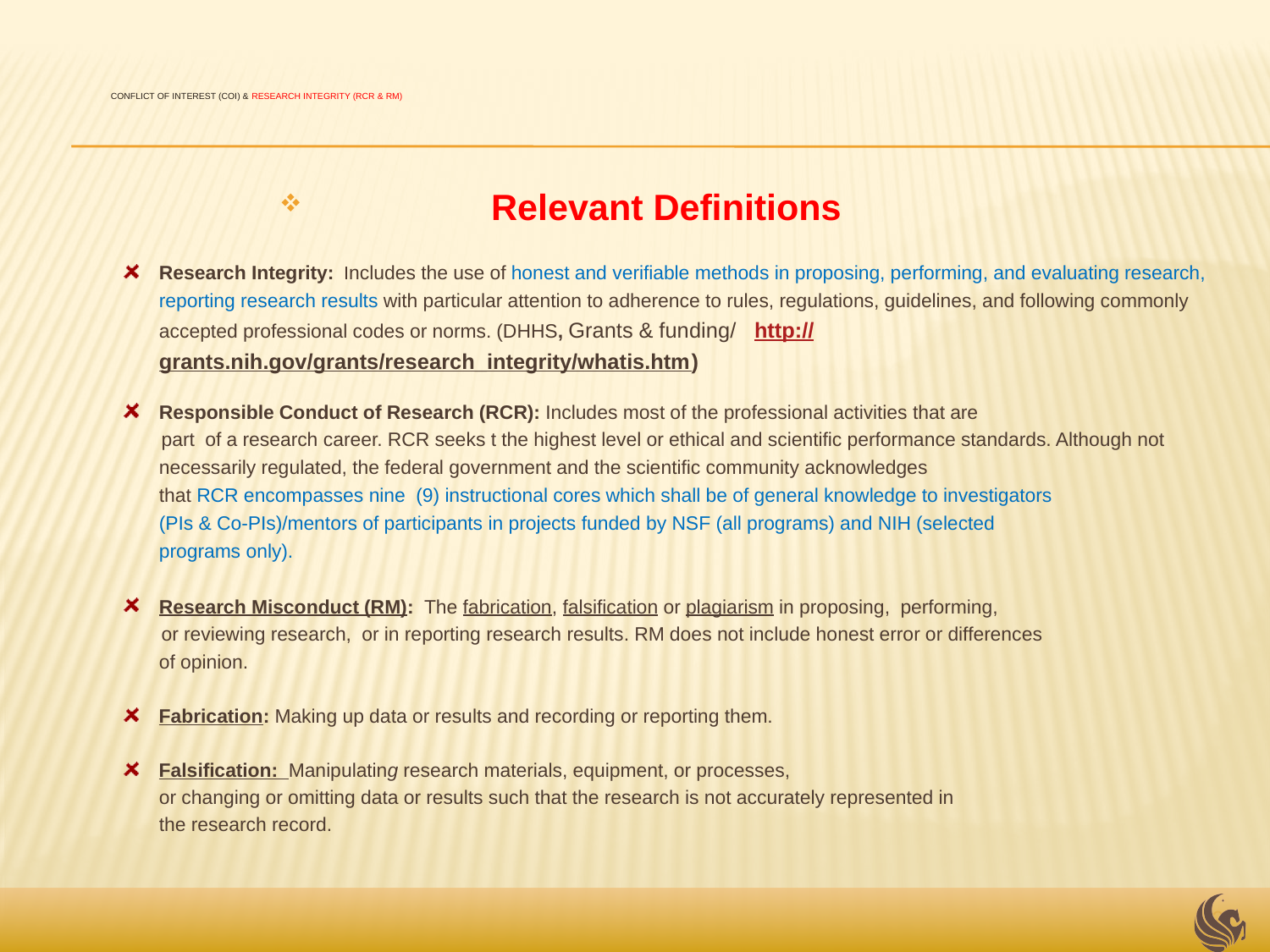

# Conflict of Interest (COI) & Research Integrity (RCR & RM)
Relevant Definitions

Research Integrity:  Includes the use of honest and verifiable methods in proposing, performing, and evaluating research, reporting research results with particular attention to adherence to rules, regulations, guidelines, and following commonly accepted professional codes or norms. (DHHS, Grants & funding/   http://grants.nih.gov/grants/research_integrity/whatis.htm)

Responsible Conduct of Research (RCR): Includes most of the professional activities that are
       part  of a research career. RCR seeks t the highest level or ethical and scientific performance standards. Although not necessarily regulated, the federal government and the scientific community acknowledges
	that RCR encompasses nine  (9) instructional cores which shall be of general knowledge to investigators
	(PIs & Co-PIs)/mentors of participants in projects funded by NSF (all programs) and NIH (selected
	programs only).

Research Misconduct (RM):  The fabrication, falsification or plagiarism in proposing,  performing,
       or reviewing research,  or in reporting research results. RM does not include honest error or differences
	of opinion.

Fabrication: Making up data or results and recording or reporting them.

Falsification:  Manipulating research materials, equipment, or processes,
or changing or omitting data or results such that the research is not accurately represented in
the research record.

27